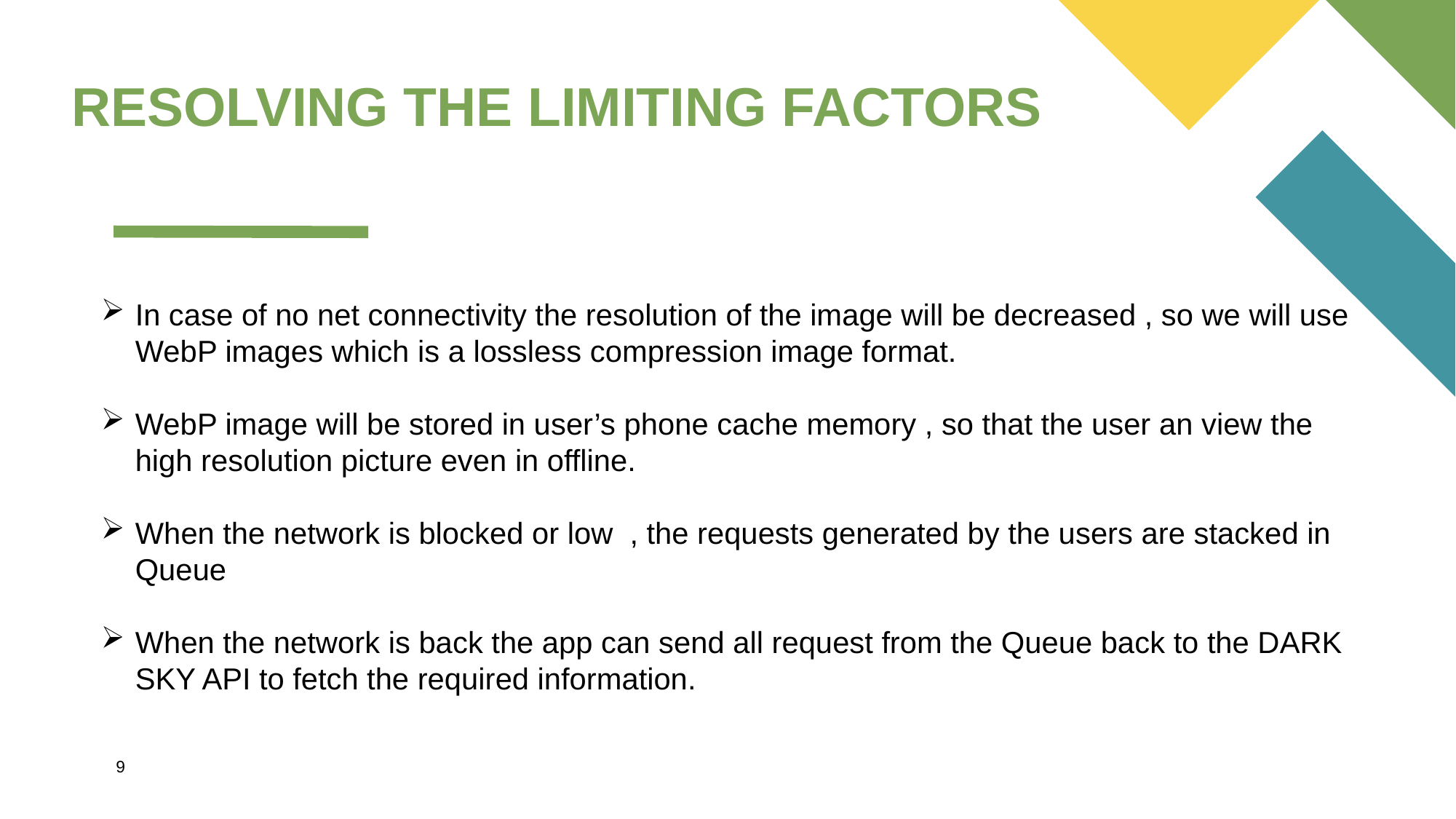

# RESOLVING THE LIMITING FACTORS
In case of no net connectivity the resolution of the image will be decreased , so we will use WebP images which is a lossless compression image format.

WebP image will be stored in user’s phone cache memory , so that the user an view the high resolution picture even in offline.

When the network is blocked or low  , the requests generated by the users are stacked in Queue

When the network is back the app can send all request from the Queue back to the DARK SKY API to fetch the required information.

9